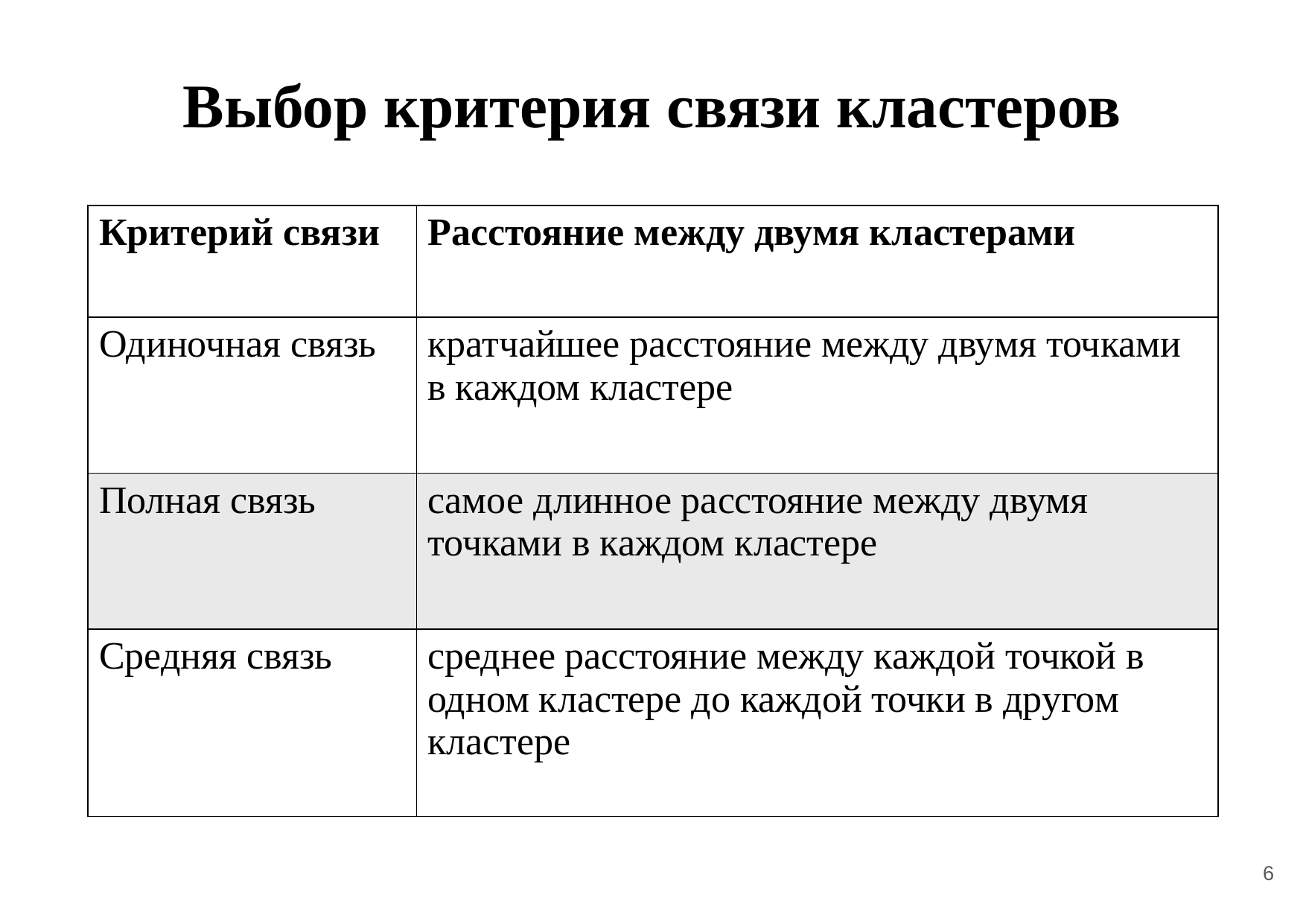

Выбор критерия связи кластеров

| Критерий связи | Расстояние между двумя кластерами |
| --- | --- |
| Одиночная связь | кратчайшее расстояние между двумя точками в каждом кластере |
| Полная связь | самое длинное расстояние между двумя точками в каждом кластере |
| Средняя связь | среднее расстояние между каждой точкой в одном кластере до каждой точки в другом кластере |
6